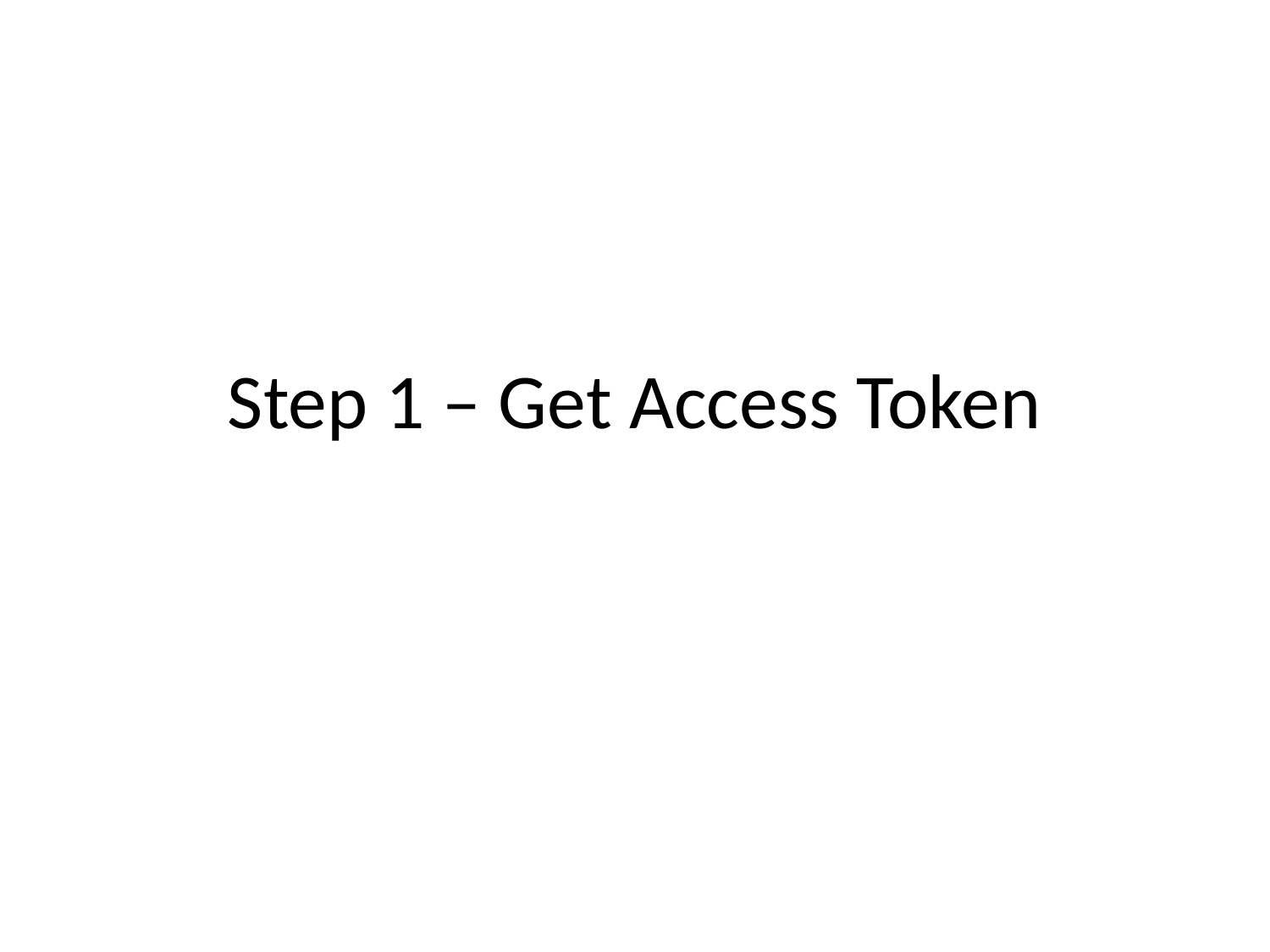

# Step 1 – Get Access Token